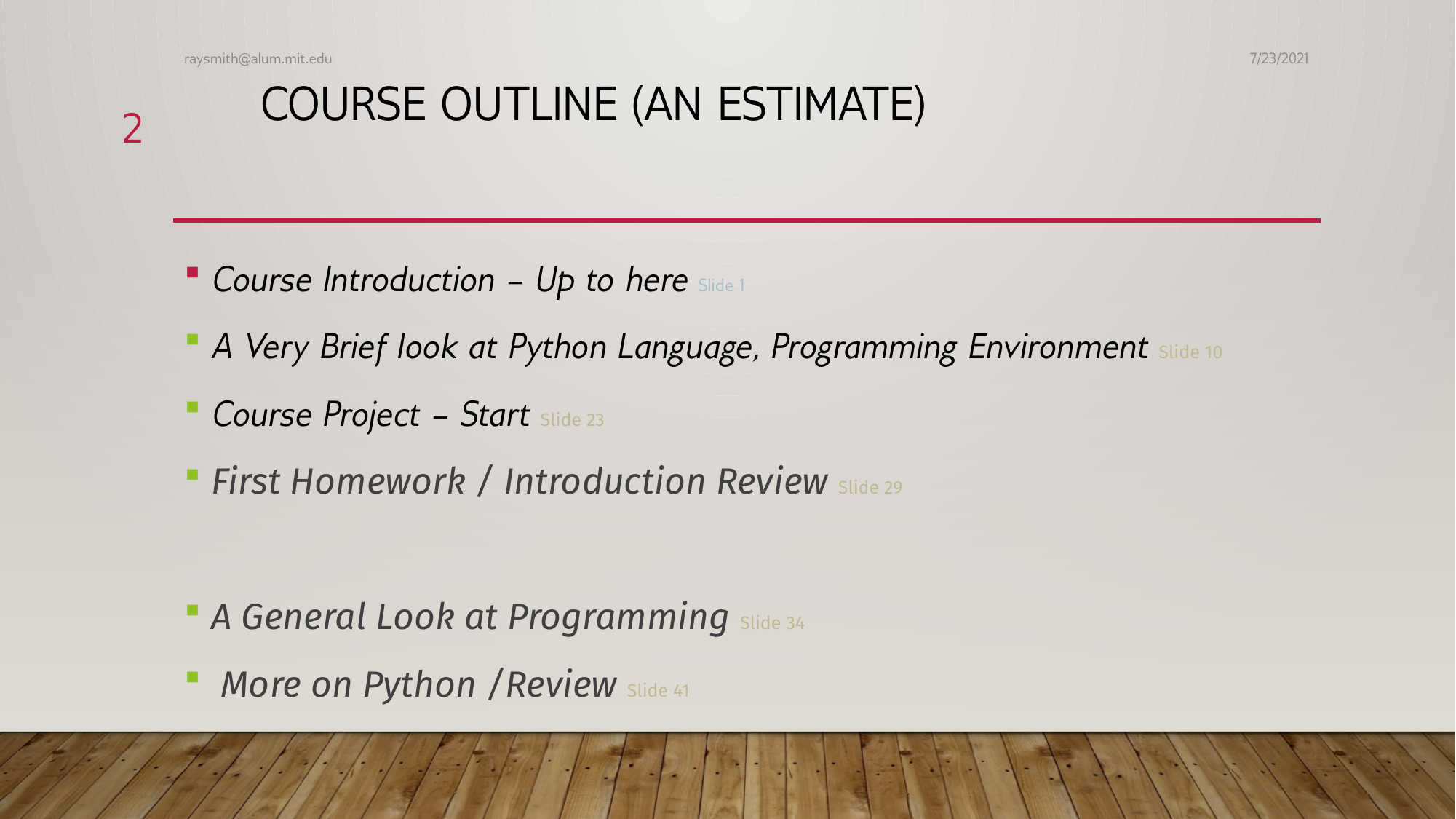

raysmith@alum.mit.edu
7/23/2021
# Course Outline (An Estimate)
2
Course Introduction – Up to here Slide 1
A Very Brief look at Python Language, Programming Environment Slide 10
Course Project – Start Slide 23
First Homework / Introduction Review Slide 29

A General Look at Programming Slide 34
 More on Python /Review Slide 41